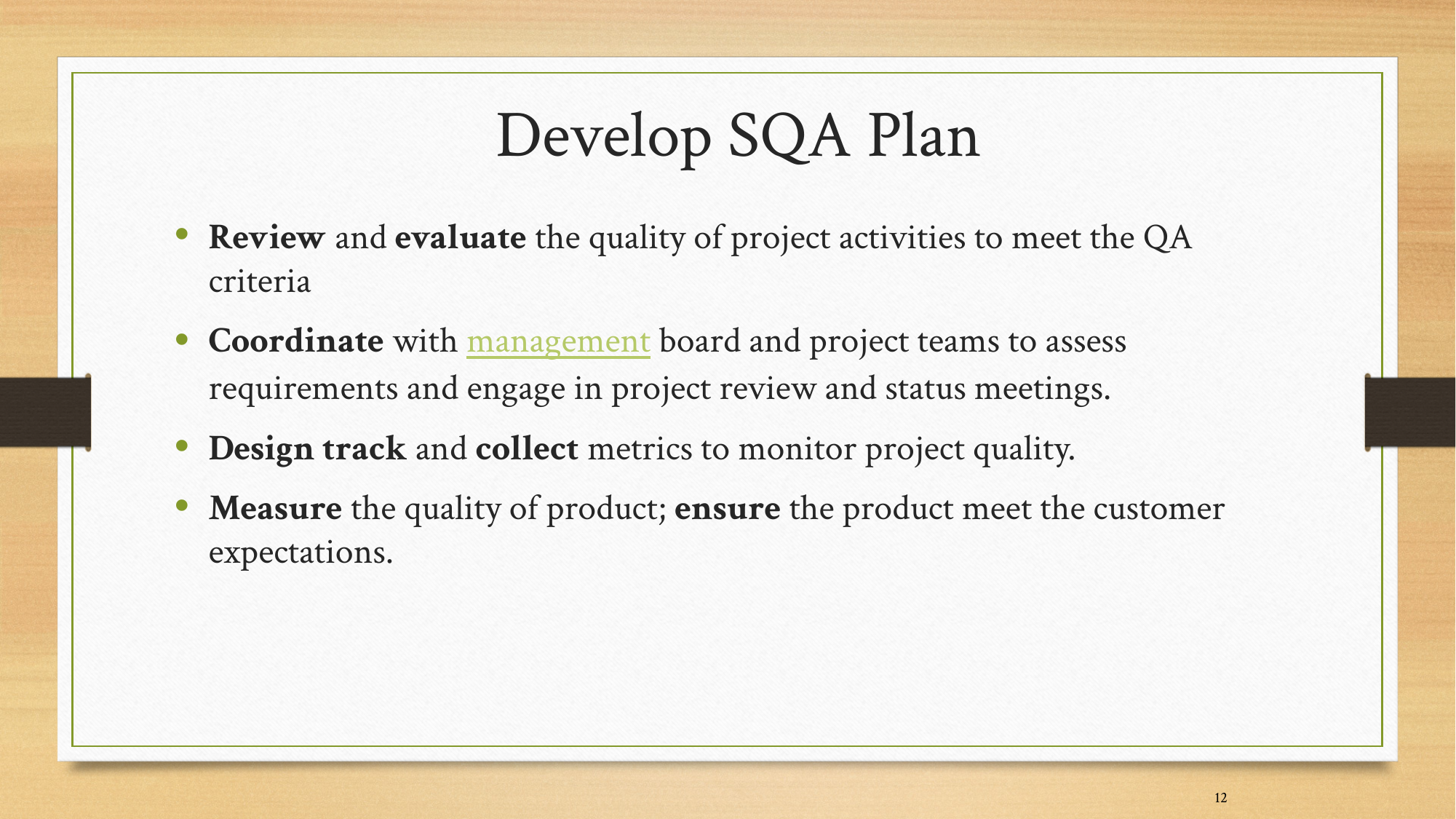

Develop SQA Plan
Review and evaluate the quality of project activities to meet the QA criteria
Coordinate with management board and project teams to assess requirements and engage in project review and status meetings.
Design track and collect metrics to monitor project quality.
Measure the quality of product; ensure the product meet the customer expectations.
12